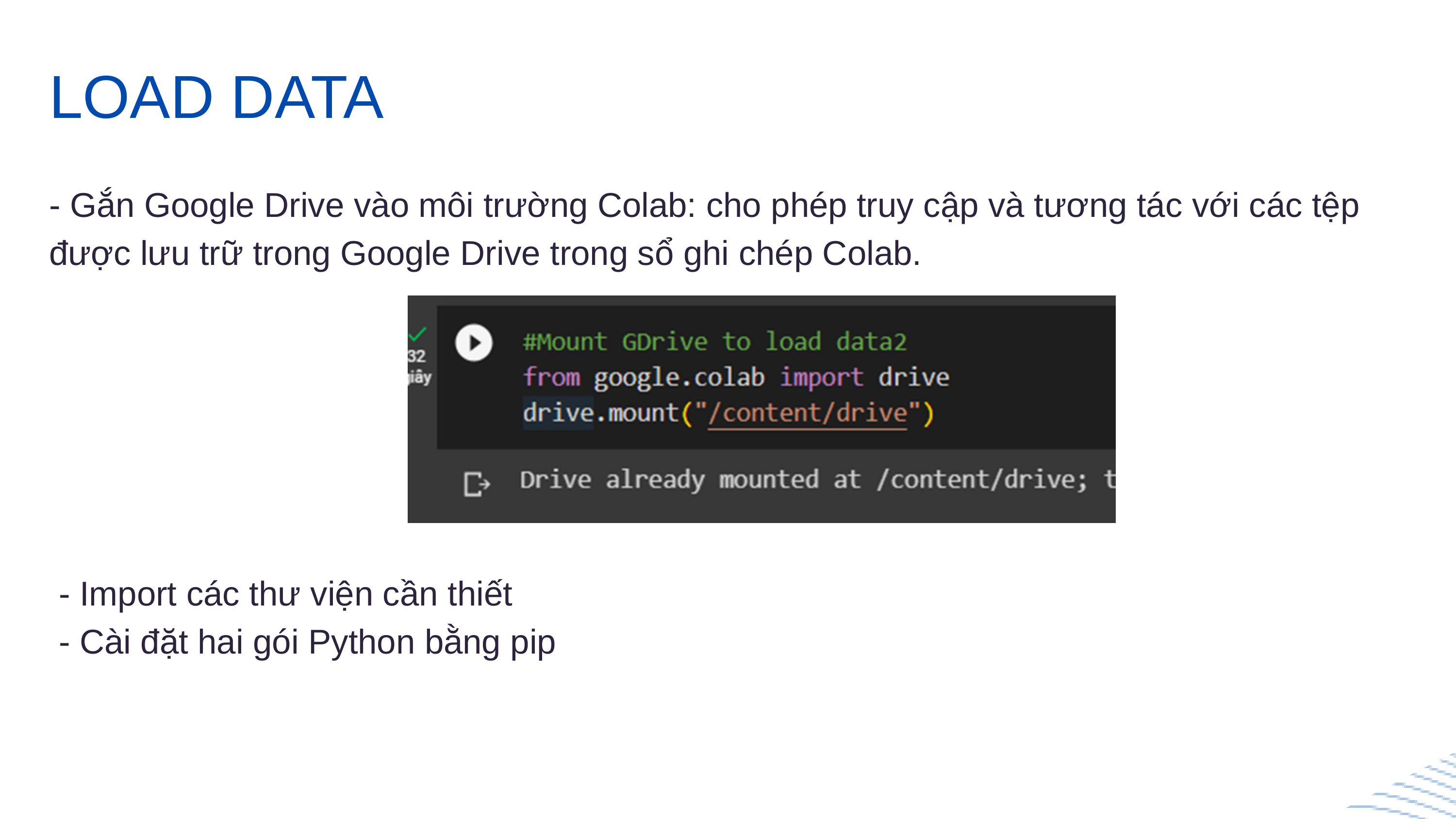

LOAD DATA
- Gắn Google Drive vào môi trường Colab: cho phép truy cập và tương tác với các tệp được lưu trữ trong Google Drive trong sổ ghi chép Colab.

 - Import các thư viện cần thiết
 - Cài đặt hai gói Python bằng pip